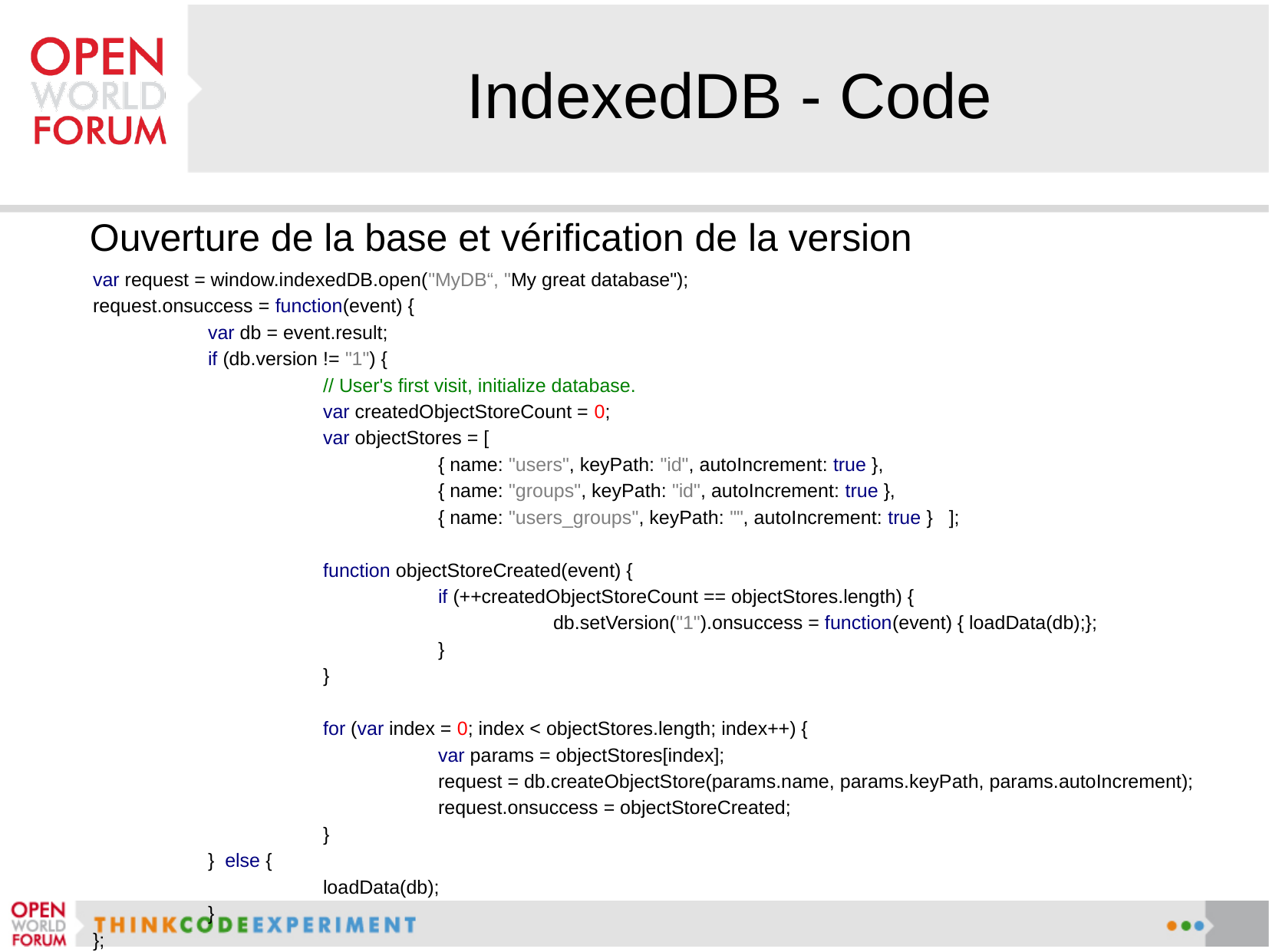

# IndexedDB - Code
Ouverture de la base et vérification de la version
var request = window.indexedDB.open("MyDB“, "My great database");
request.onsuccess = function(event) {
	var db = event.result;
	if (db.version != "1") {
		// User's first visit, initialize database.
		var createdObjectStoreCount = 0;
		var objectStores = [
			{ name: "users", keyPath: "id", autoIncrement: true },
			{ name: "groups", keyPath: "id", autoIncrement: true },
			{ name: "users_groups", keyPath: "", autoIncrement: true }   ];

		function objectStoreCreated(event) {
			if (++createdObjectStoreCount == objectStores.length) {
				db.setVersion("1").onsuccess = function(event) { loadData(db);};
			}
		}

		for (var index = 0; index < objectStores.length; index++) {
			var params = objectStores[index];
			request = db.createObjectStore(params.name, params.keyPath, params.autoIncrement);
			request.onsuccess = objectStoreCreated;
		}
	}  else {
		loadData(db);
	}
};